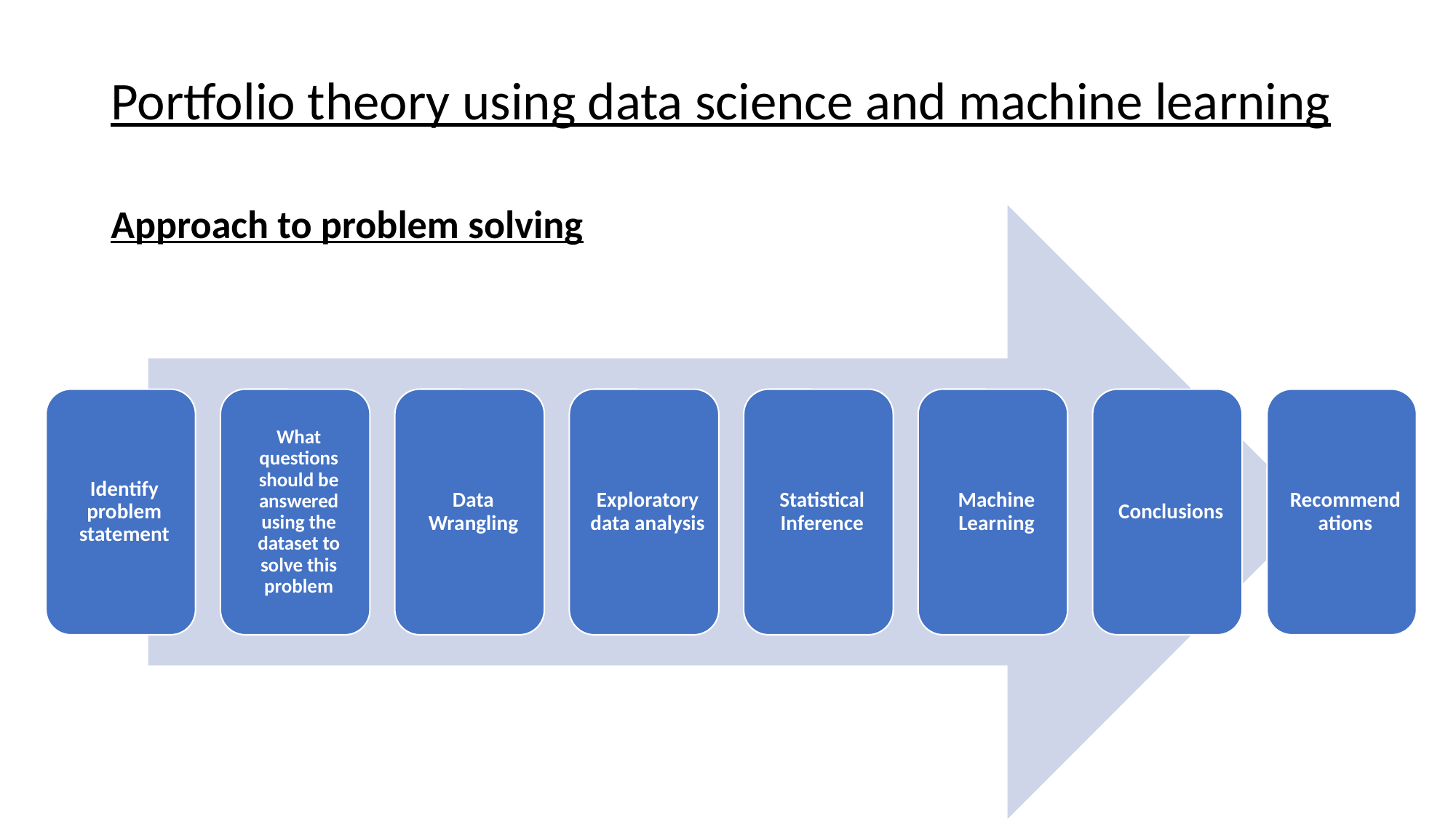

Portfolio theory using data science and machine learning
Approach to problem solving
Identify problem statement
What questions should be answered using the dataset to solve this problem
Data Wrangling
Exploratory data analysis
Statistical Inference
Machine Learning
Conclusions
Recommendations